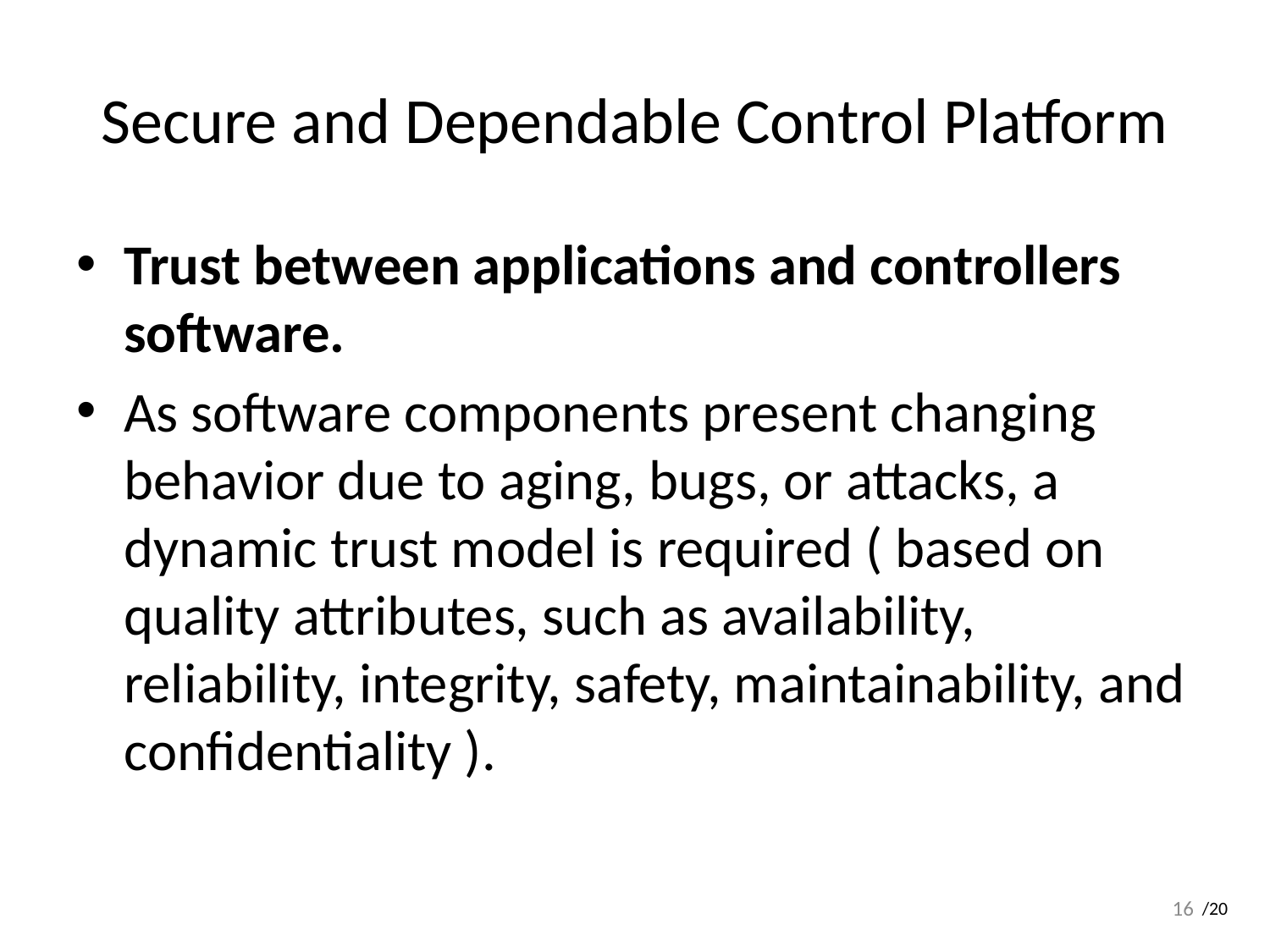

# Secure and Dependable Control Platform
Trust between applications and controllers software.
As software components present changing behavior due to aging, bugs, or attacks, a dynamic trust model is required ( based on quality attributes, such as availability, reliability, integrity, safety, maintainability, and conﬁdentiality ).
16
/20